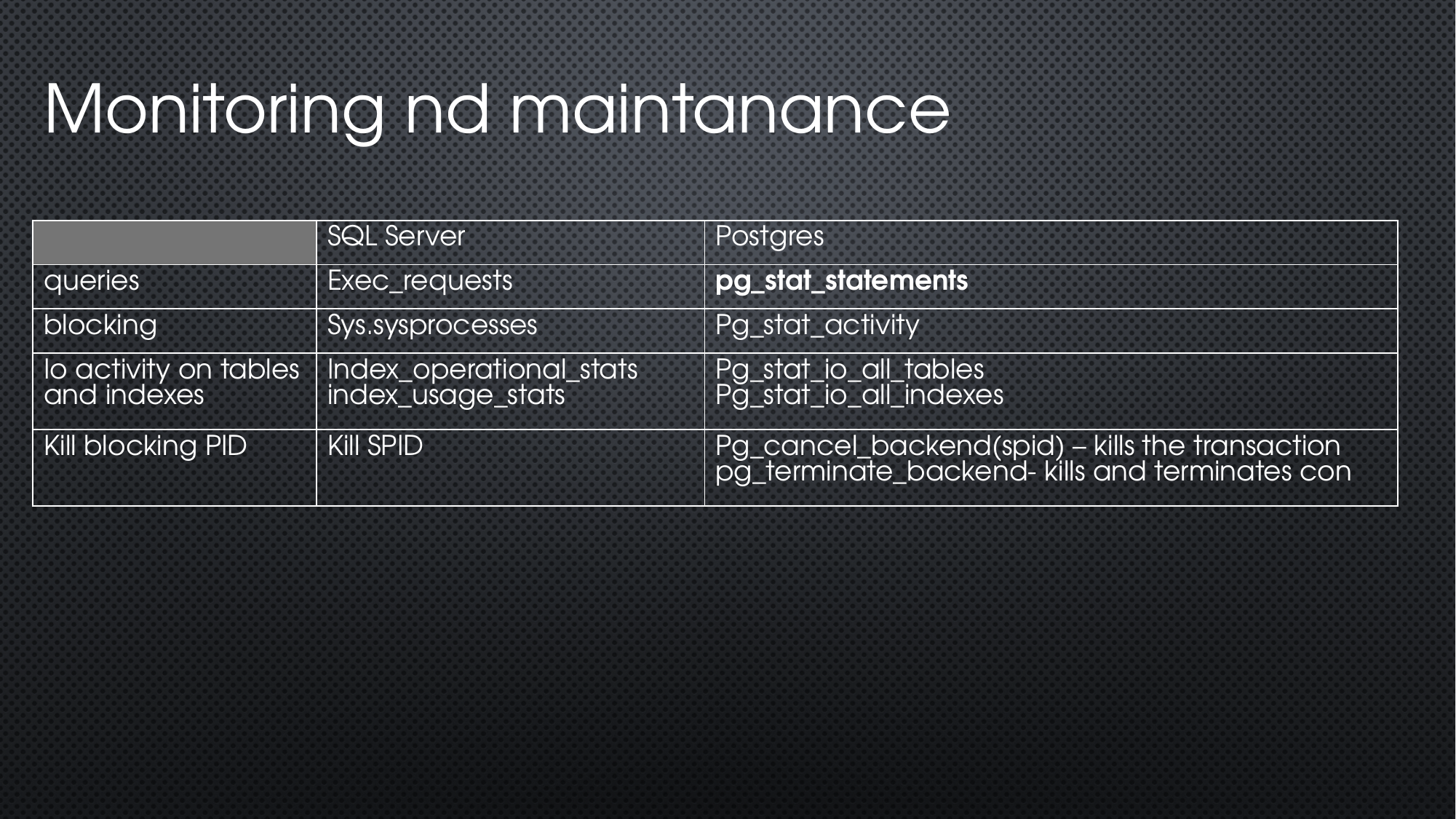

Monitoring nd maintanance
|  | SQL Server | Postgres |
| --- | --- | --- |
| queries | Exec\_requests | pg\_stat\_statements |
| blocking | Sys.sysprocesses | Pg\_stat\_activity |
| Io activity on tables and indexes | Index\_operational\_stats index\_usage\_stats | Pg\_stat\_io\_all\_tables Pg\_stat\_io\_all\_indexes |
| Kill blocking PID | Kill SPID | Pg\_cancel\_backend(spid) – kills the transaction pg\_terminate\_backend- kills and terminates con |